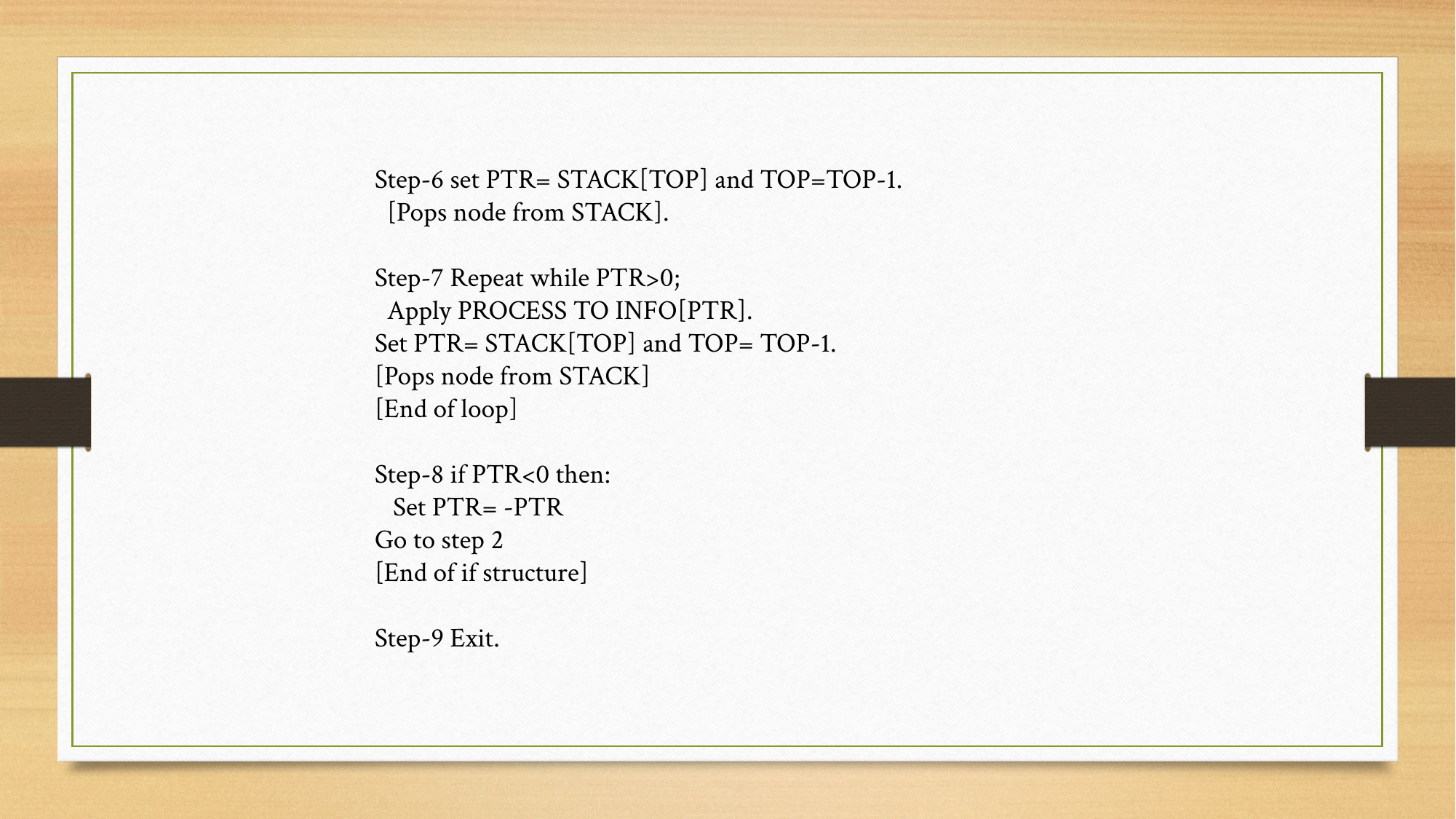

Step-6 set PTR= STACK[TOP] and TOP=TOP-1.
  [Pops node from STACK].

Step-7 Repeat while PTR>0;
  Apply PROCESS TO INFO[PTR].
Set PTR= STACK[TOP] and TOP= TOP-1.
[Pops node from STACK]
[End of loop]

Step-8 if PTR<0 then:
   Set PTR= -PTR
Go to step 2
[End of if structure]

Step-9 Exit.